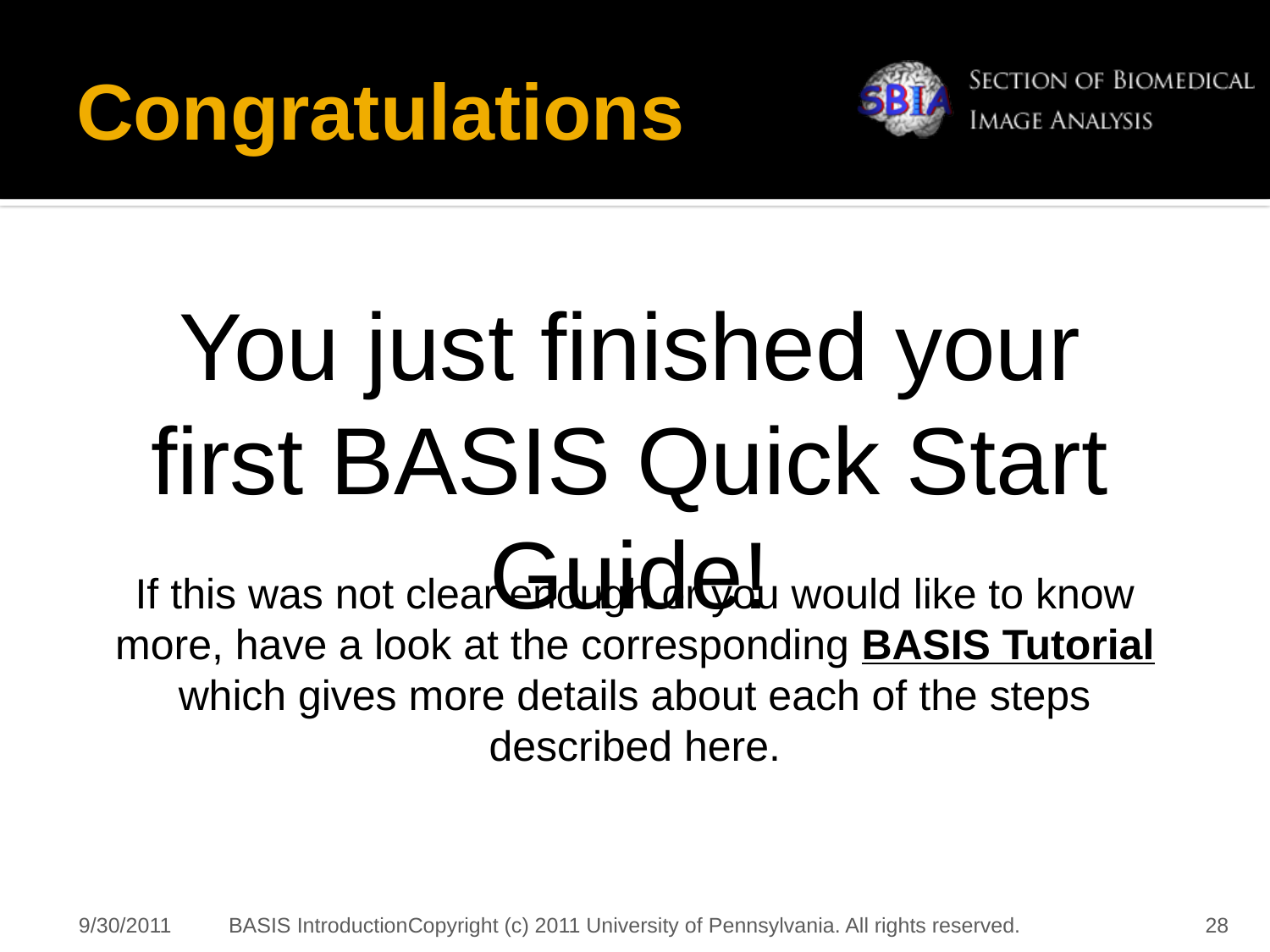

# Congratulations
You just finished your first BASIS Quick Start Guide!
If this was not clear enough or you would like to know more, have a look at the corresponding BASIS Tutorial which gives more details about each of the steps described here.
9/30/2011
BASIS Introduction	Copyright (c) 2011 University of Pennsylvania. All rights reserved.
28